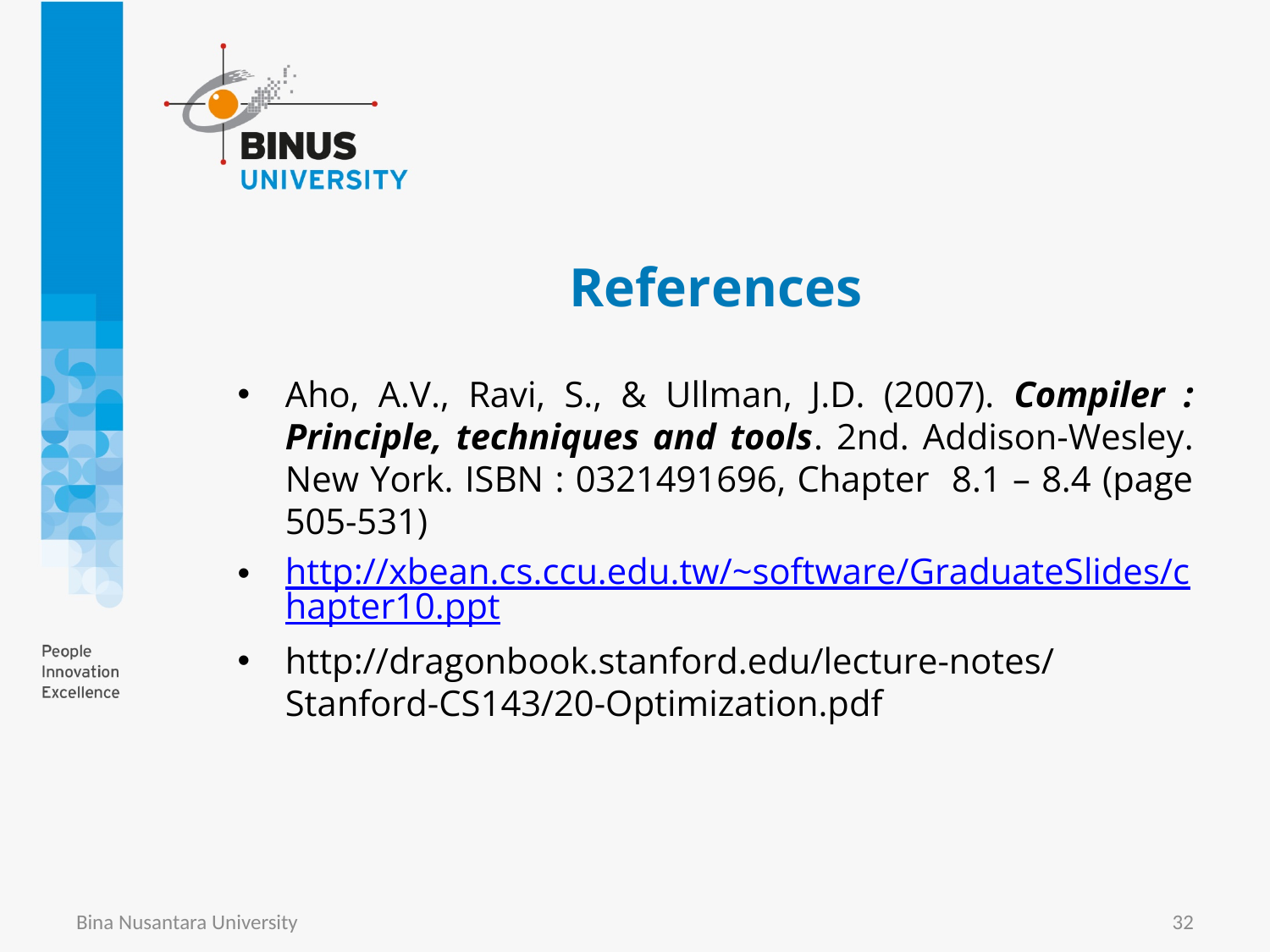

# References
Aho, A.V., Ravi, S., & Ullman, J.D. (2007). Compiler : Principle, techniques and tools. 2nd. Addison-Wesley. New York. ISBN : 0321491696, Chapter  8.1 – 8.4 (page 505-531)
http://xbean.cs.ccu.edu.tw/~software/GraduateSlides/chapter10.ppt
http://dragonbook.stanford.edu/lecture-notes/Stanford-CS143/20-Optimization.pdf
Bina Nusantara University
32